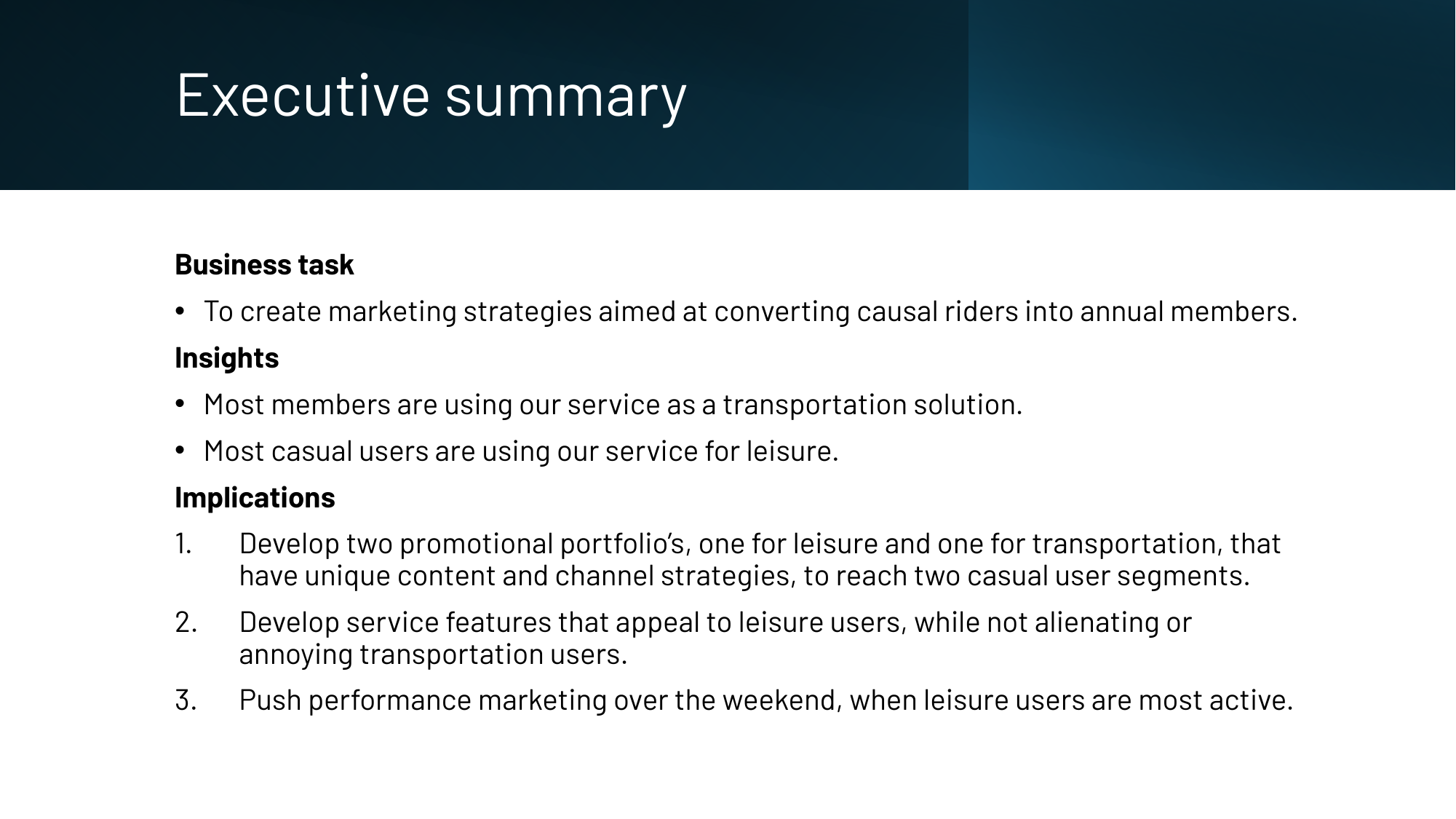

# Executive summary
Business task
To create marketing strategies aimed at converting causal riders into annual members.
Insights
Most members are using our service as a transportation solution.
Most casual users are using our service for leisure.
Implications
Develop two promotional portfolio’s, one for leisure and one for transportation, that have unique content and channel strategies, to reach two casual user segments.
Develop service features that appeal to leisure users, while not alienating or annoying transportation users.
Push performance marketing over the weekend, when leisure users are most active.